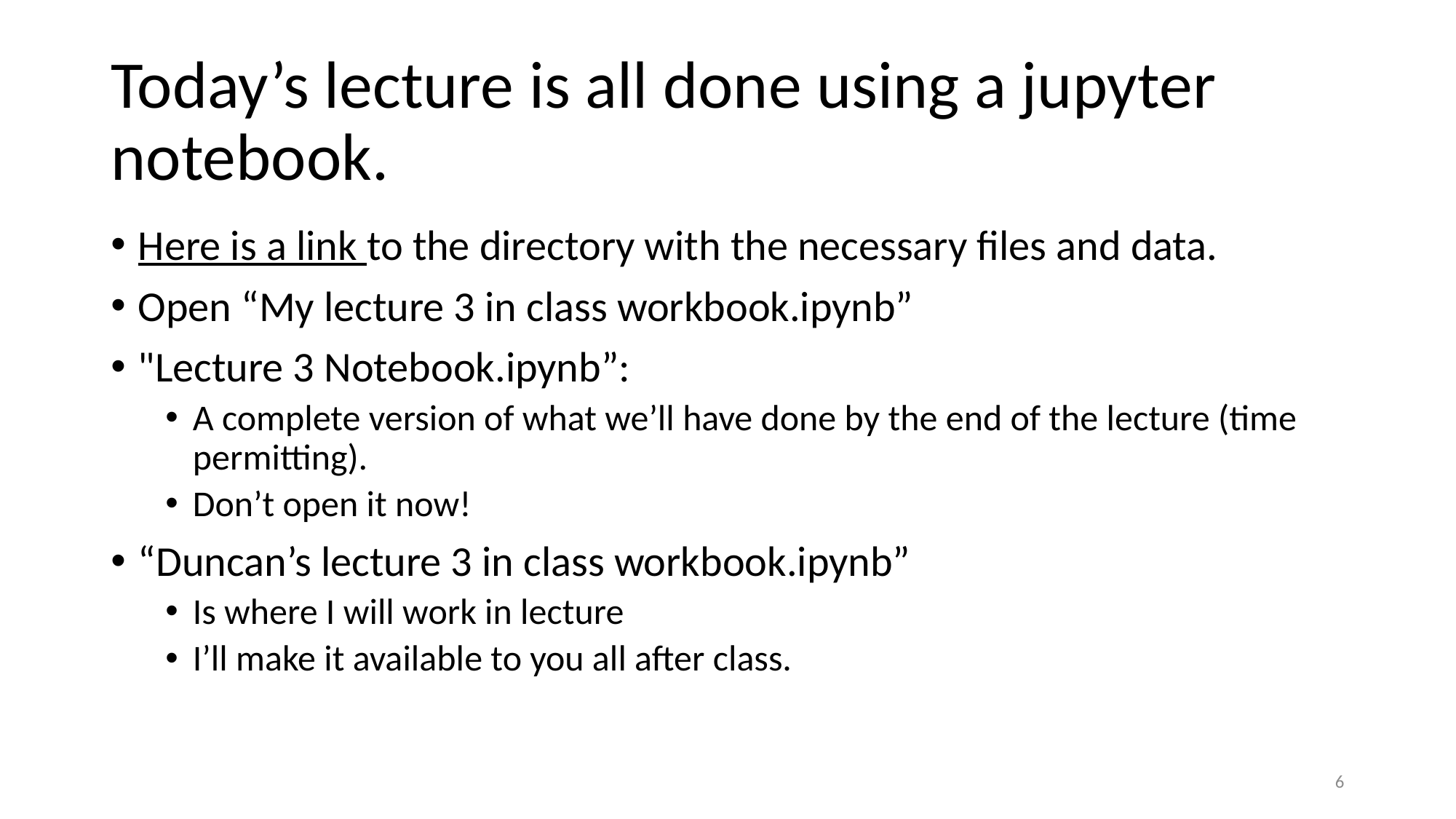

# Today’s lecture is all done using a jupyter notebook.
Here is a link to the directory with the necessary files and data.
Open “My lecture 3 in class workbook.ipynb”
"Lecture 3 Notebook.ipynb”:
A complete version of what we’ll have done by the end of the lecture (time permitting).
Don’t open it now!
“Duncan’s lecture 3 in class workbook.ipynb”
Is where I will work in lecture
I’ll make it available to you all after class.
6